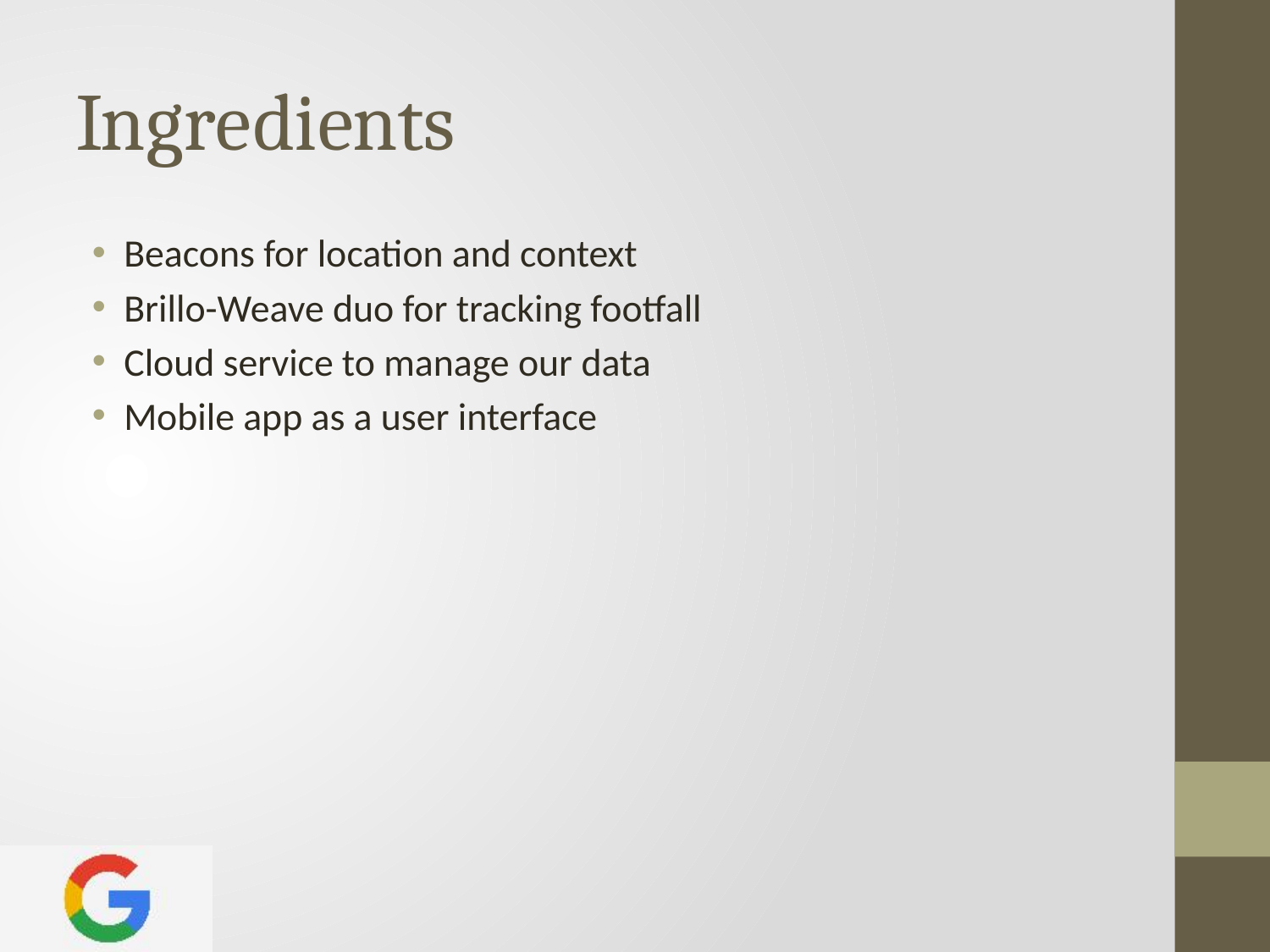

# Ingredients
Beacons for location and context
Brillo-Weave duo for tracking footfall
Cloud service to manage our data
Mobile app as a user interface